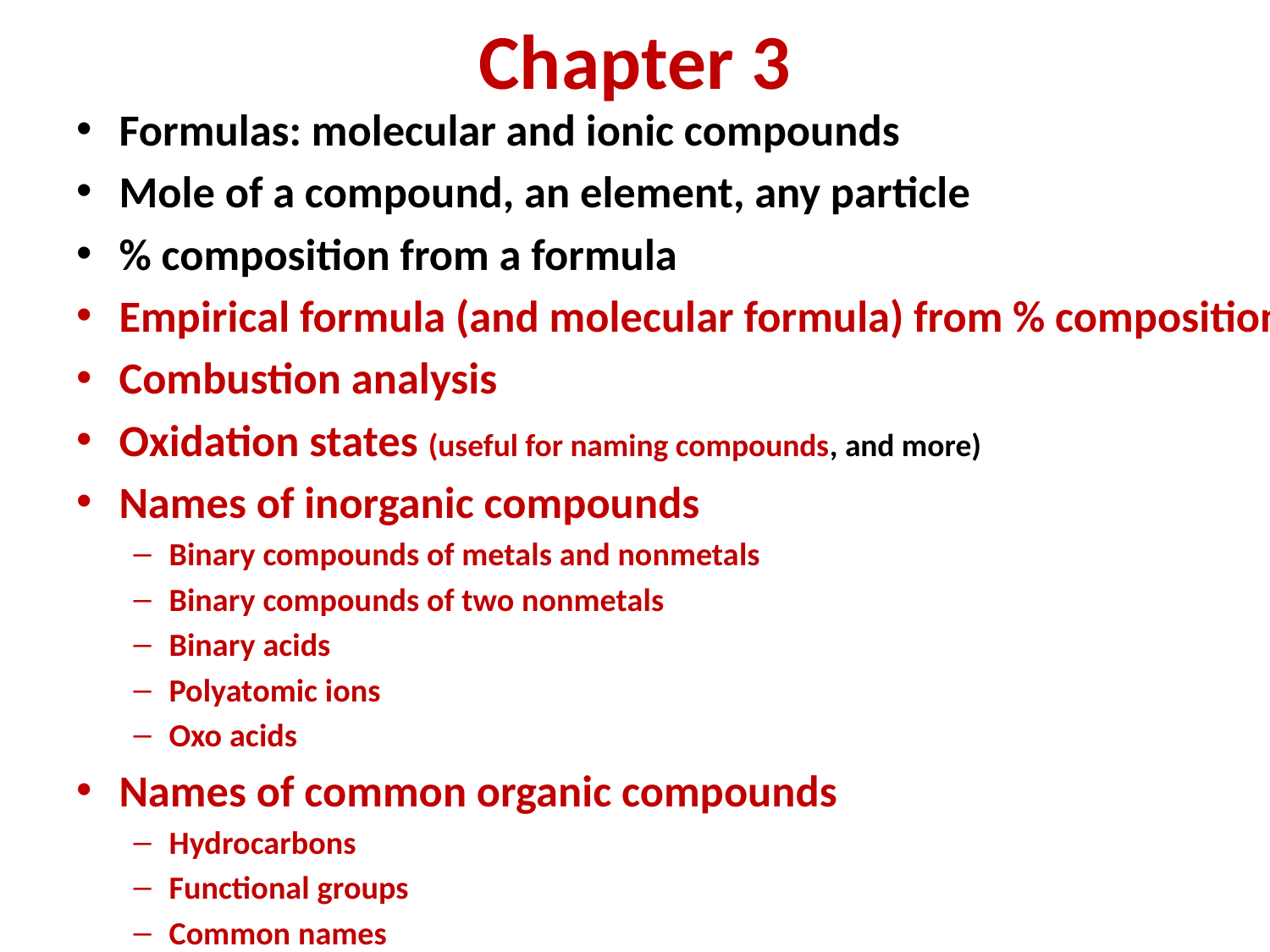

# Chapter 3
Formulas: molecular and ionic compounds
Mole of a compound, an element, any particle
% composition from a formula
Empirical formula (and molecular formula) from % composition
Combustion analysis
Oxidation states (useful for naming compounds, and more)
Names of inorganic compounds
Binary compounds of metals and nonmetals
Binary compounds of two nonmetals
Binary acids
Polyatomic ions
Oxo acids
Names of common organic compounds
Hydrocarbons
Functional groups
Common names